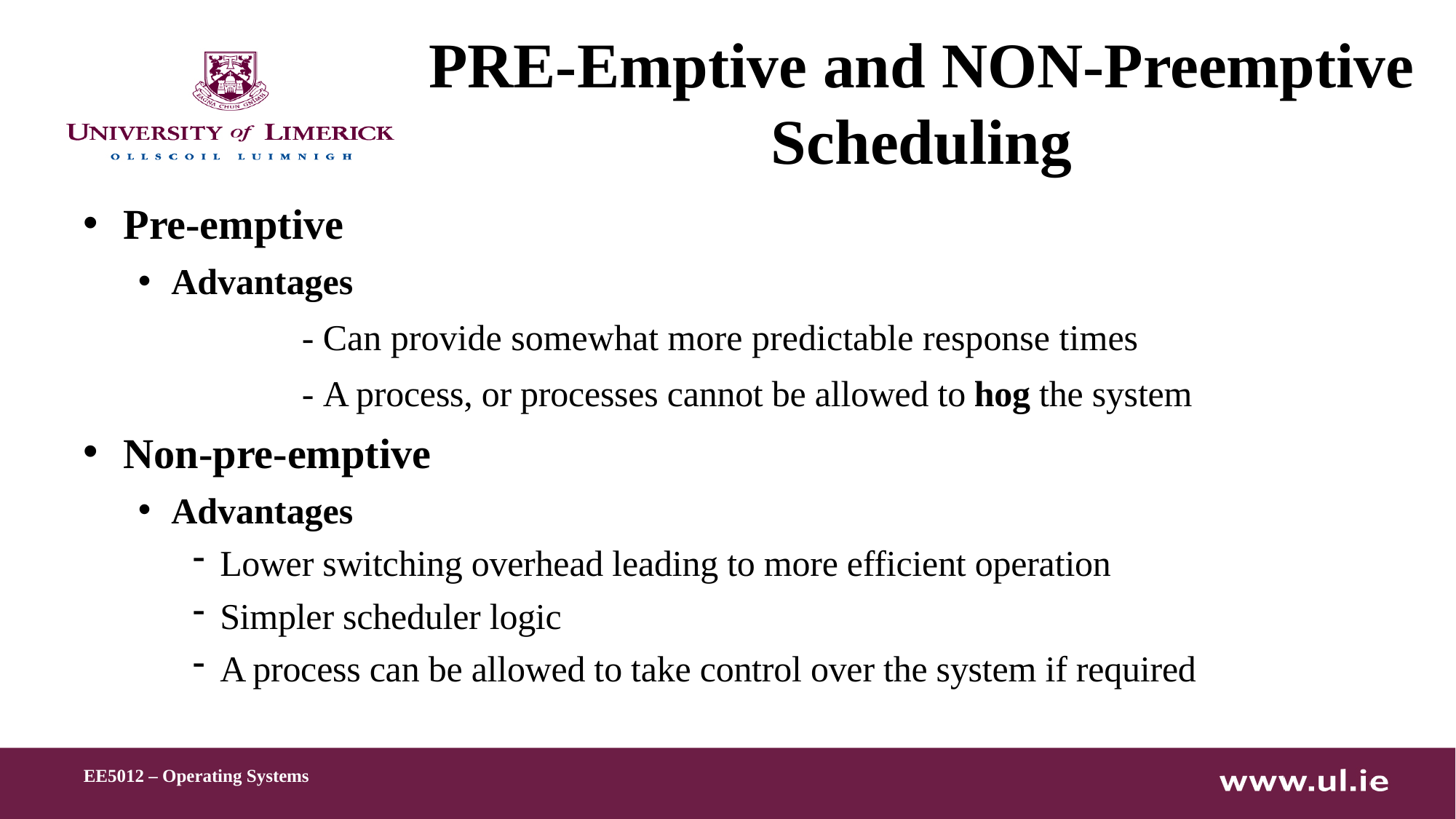

# PRE-Emptive and NON-Preemptive Scheduling
Pre-emptive
Advantages
		- Can provide somewhat more predictable response times
		- A process, or processes cannot be allowed to hog the system
Non-pre-emptive
Advantages
Lower switching overhead leading to more efficient operation
Simpler scheduler logic
A process can be allowed to take control over the system if required
EE5012 – Operating Systems